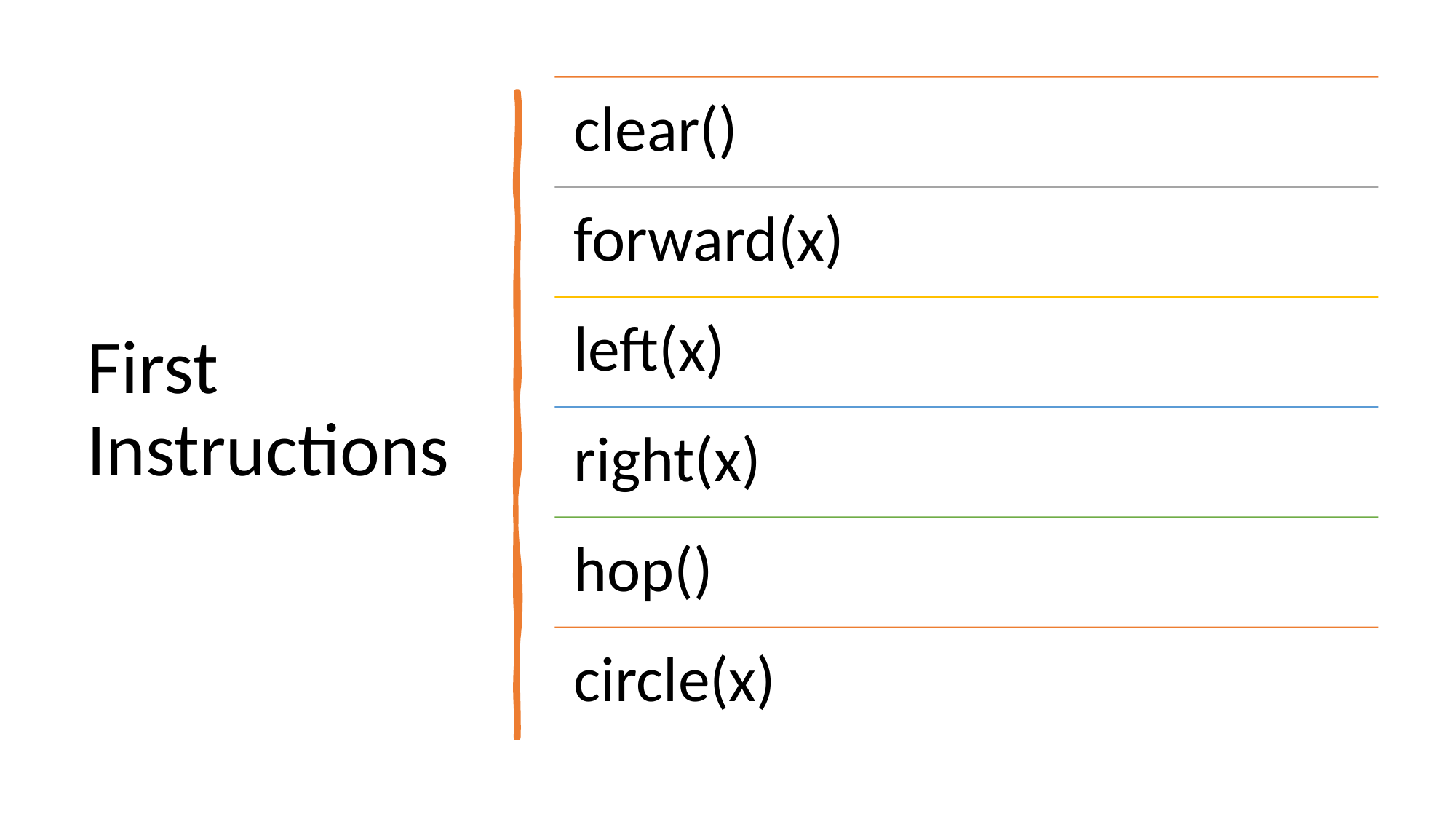

clear()
forward(x)
left(x)
right(x)
hop()
circle(x)
# First Instructions